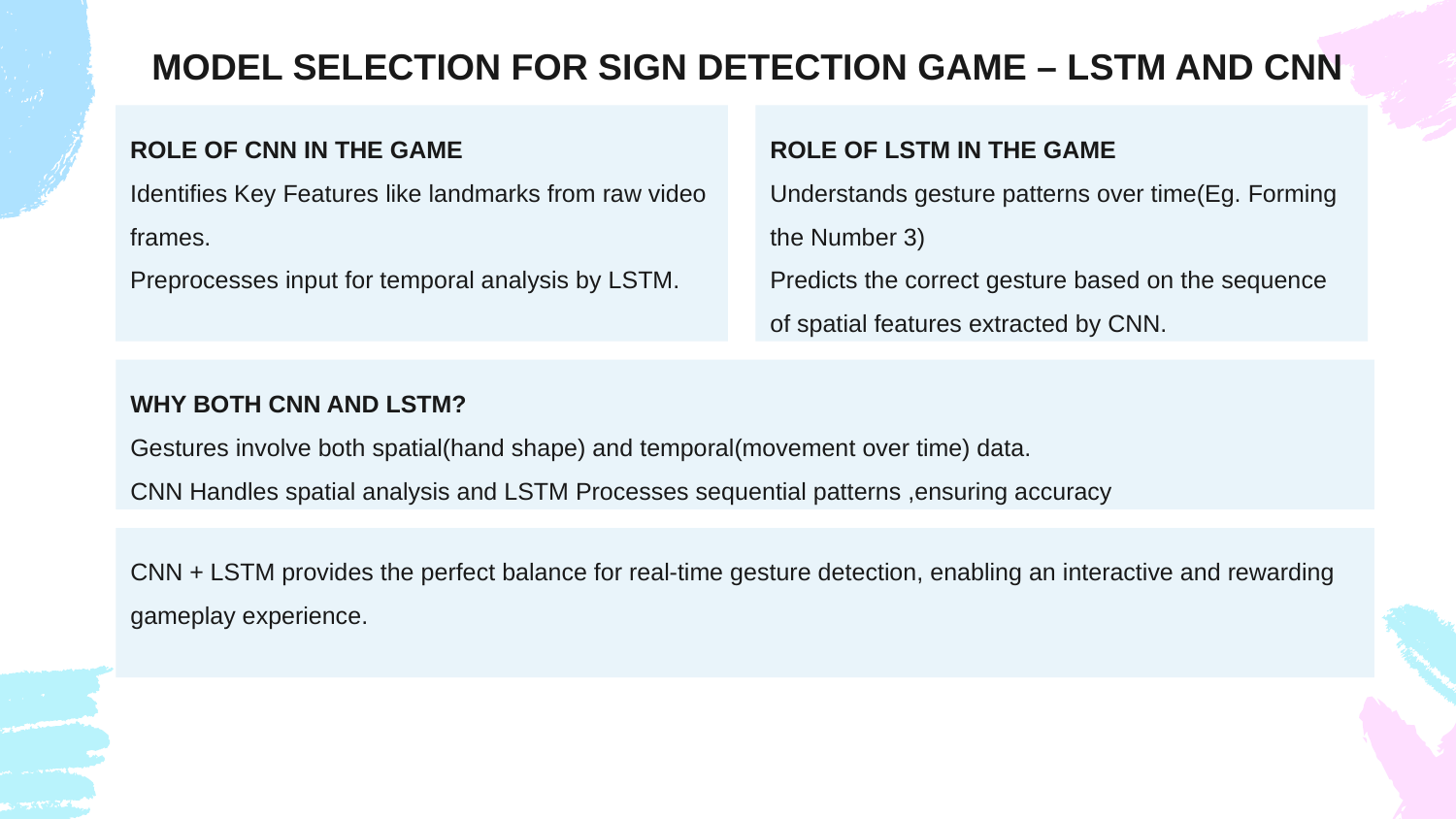

# MODEL SELECTION FOR SIGN DETECTION GAME – LSTM AND CNN
ROLE OF CNN IN THE GAME
Identifies Key Features like landmarks from raw video frames.
Preprocesses input for temporal analysis by LSTM.
ROLE OF LSTM IN THE GAME
Understands gesture patterns over time(Eg. Forming the Number 3)
Predicts the correct gesture based on the sequence of spatial features extracted by CNN.
WHY BOTH CNN AND LSTM?
Gestures involve both spatial(hand shape) and temporal(movement over time) data.
CNN Handles spatial analysis and LSTM Processes sequential patterns ,ensuring accuracy
CNN + LSTM provides the perfect balance for real-time gesture detection, enabling an interactive and rewarding gameplay experience.